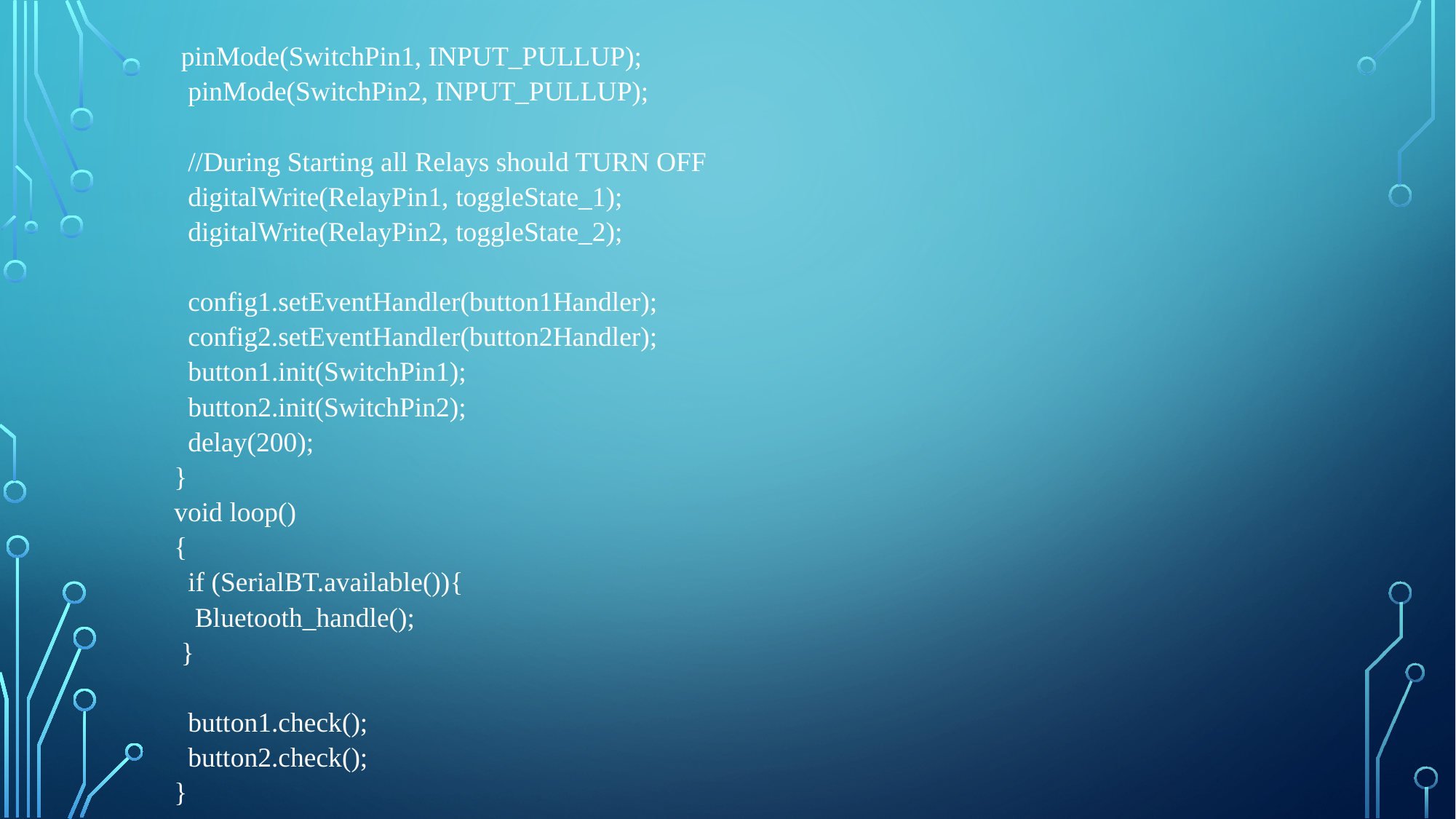

pinMode(SwitchPin1, INPUT_PULLUP);
  pinMode(SwitchPin2, INPUT_PULLUP);

  //During Starting all Relays should TURN OFF
  digitalWrite(RelayPin1, toggleState_1);
  digitalWrite(RelayPin2, toggleState_2);

  config1.setEventHandler(button1Handler);
  config2.setEventHandler(button2Handler);
  button1.init(SwitchPin1);
  button2.init(SwitchPin2);
  delay(200);
}
void loop()
{
  if (SerialBT.available()){
   Bluetooth_handle();
 }

  button1.check();
  button2.check();
}